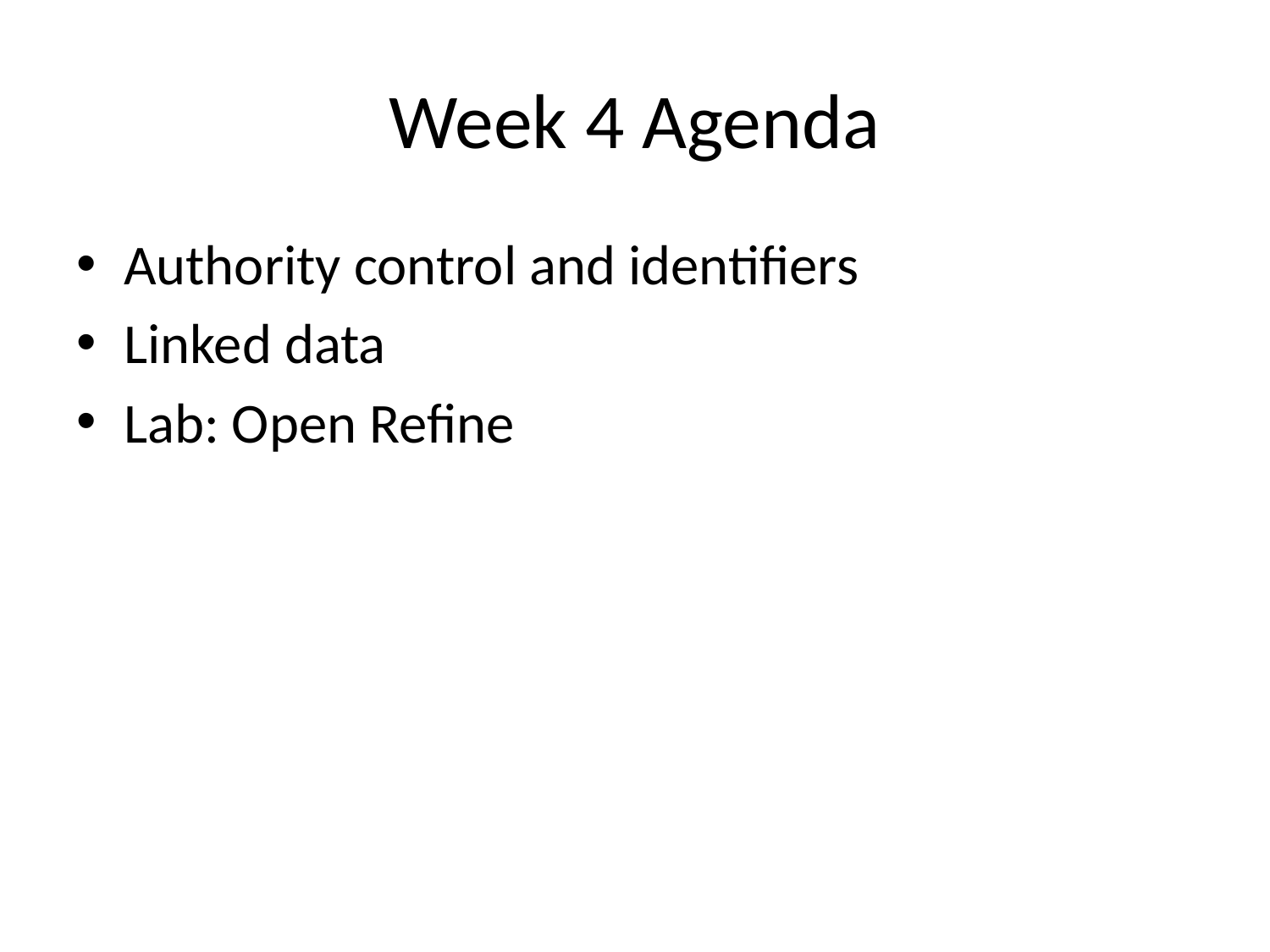

# Week 4 Agenda
Authority control and identifiers
Linked data
Lab: Open Refine